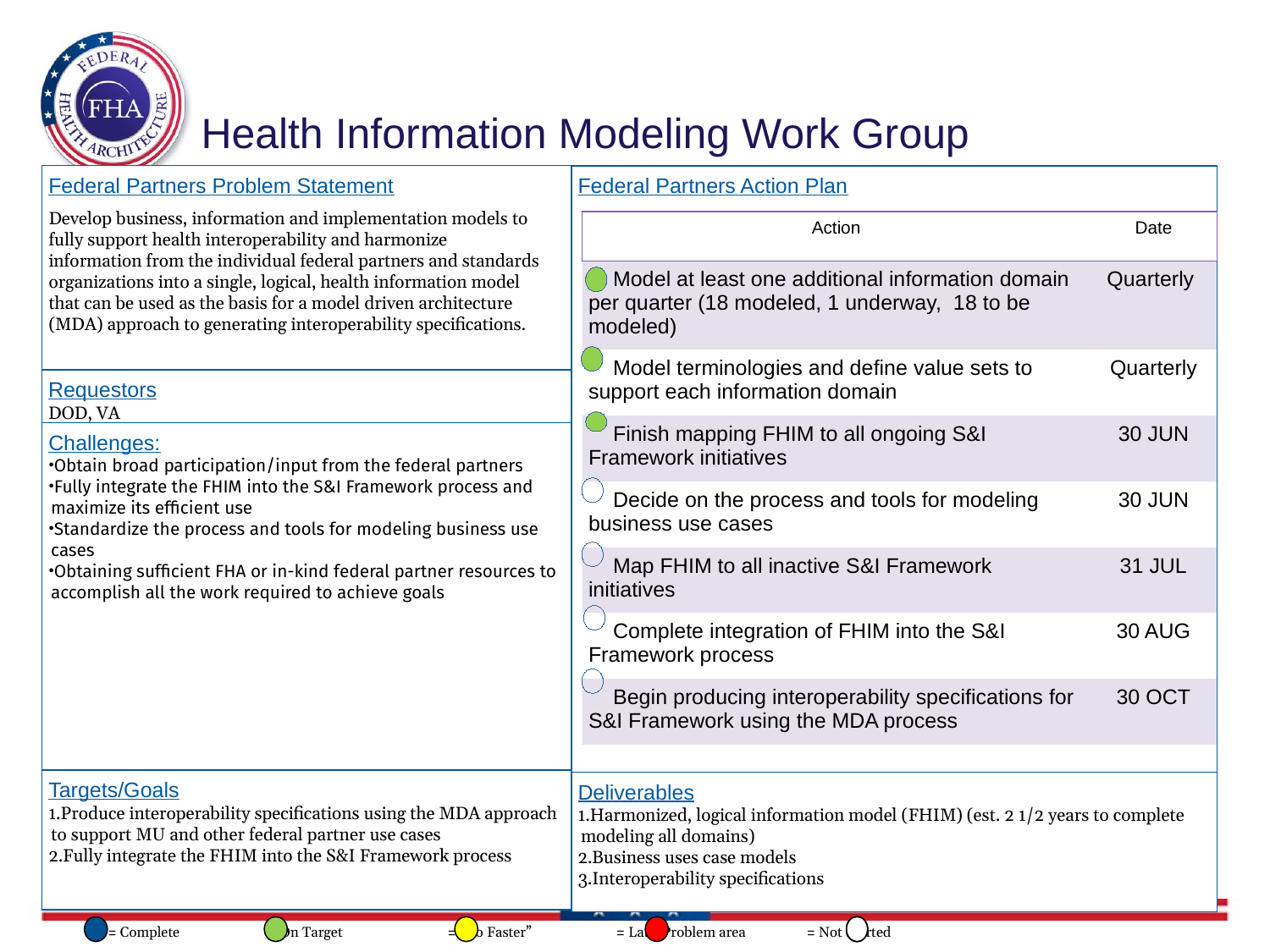

# Health Information Modeling Work Group

Federal Partners Problem Statement

Requestors
DOD, VA

Challenges:
Obtain broad participation/input from the federal partners
Fully integrate the FHIM into the S&I Framework process and maximize its efficient use
Standardize the process and tools for modeling business use cases
Obtaining sufficient FHA or in-kind federal partner resources to accomplish all the work required to achieve goals
Targets/Goals
Produce interoperability specifications using the MDA approach  to support MU and other federal partner use cases
Fully integrate the FHIM into the S&I Framework process

Federal Partners Action Plan

Develop business, information and implementation models to fully support health interoperability and harmonize information from the individual federal partners and standards organizations into a single, logical, health information model that can be used as the basis for a model driven architecture (MDA) approach to generating interoperability specifications.
| Action | Date |
| --- | --- |
| Model at least one additional information domain per quarter (18 modeled, 1 underway, 18 to be modeled) | Quarterly |
| Model terminologies and define value sets to support each information domain | Quarterly |
| Finish mapping FHIM to all ongoing S&I Framework initiatives | 30 JUN |
| Decide on the process and tools for modeling business use cases | 30 JUN |
| Map FHIM to all inactive S&I Framework initiatives | 31 JUL |
| Complete integration of FHIM into the S&I Framework process | 30 AUG |
| Begin producing interoperability specifications for S&I Framework using the MDA process | 30 OCT |

Deliverables
Harmonized, logical information model (FHIM) (est. 2 1/2 years to complete modeling all domains)
Business uses case models
Interoperability specifications

     = Complete                          = On Target                               = “Go Faster”                         = Late/Problem area                  = Not Started

1